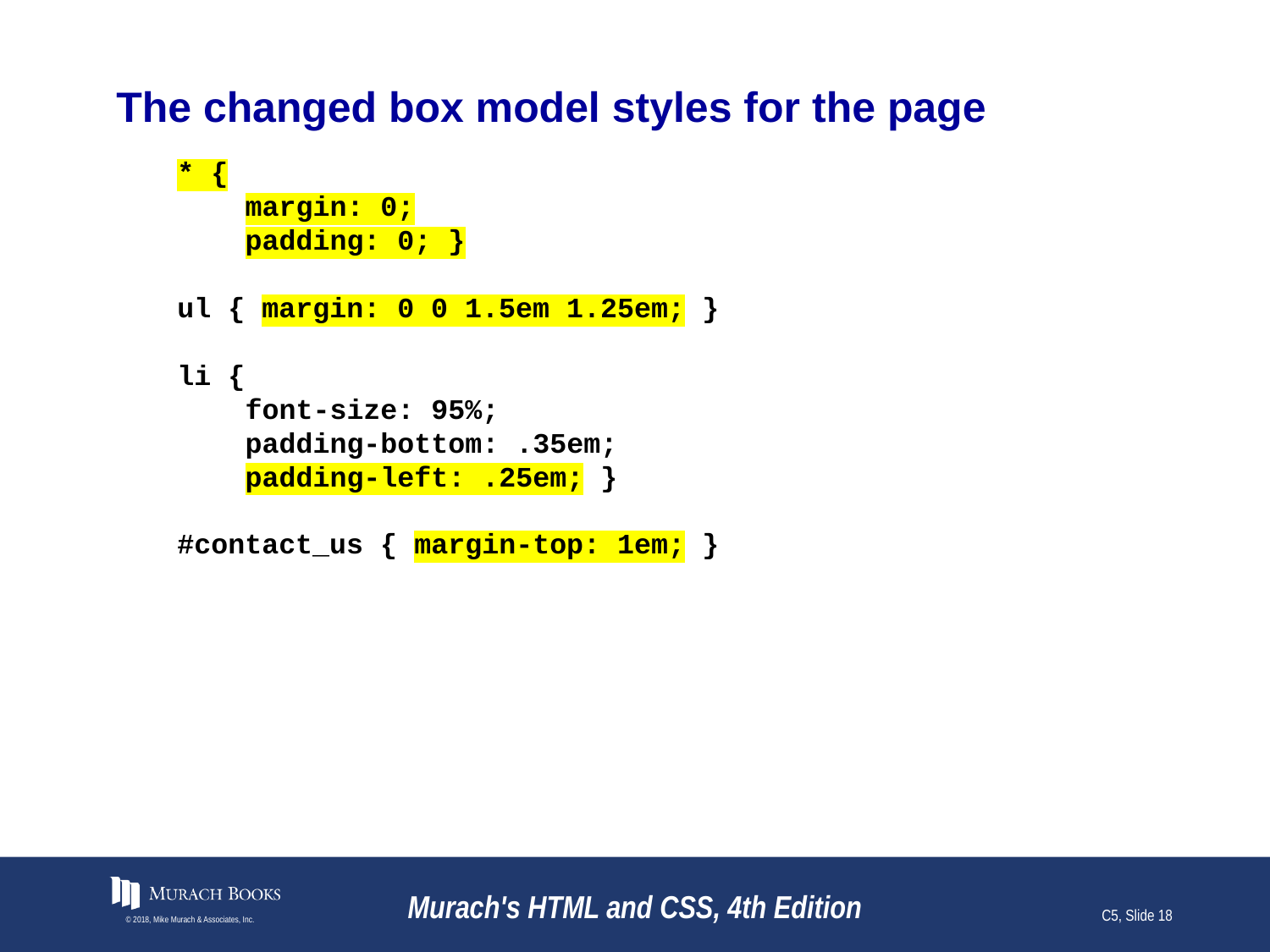

# The changed box model styles for the page
* {
    margin: 0;
    padding: 0; }

ul { margin: 0 0 1.5em 1.25em; }

li {
    font-size: 95%;
    padding-bottom: .35em;
    padding-left: .25em; }

#contact_us { margin-top: 1em; }

© 2018, Mike Murach & Associates, Inc.
Murach's HTML and CSS, 4th Edition

C5, Slide 18